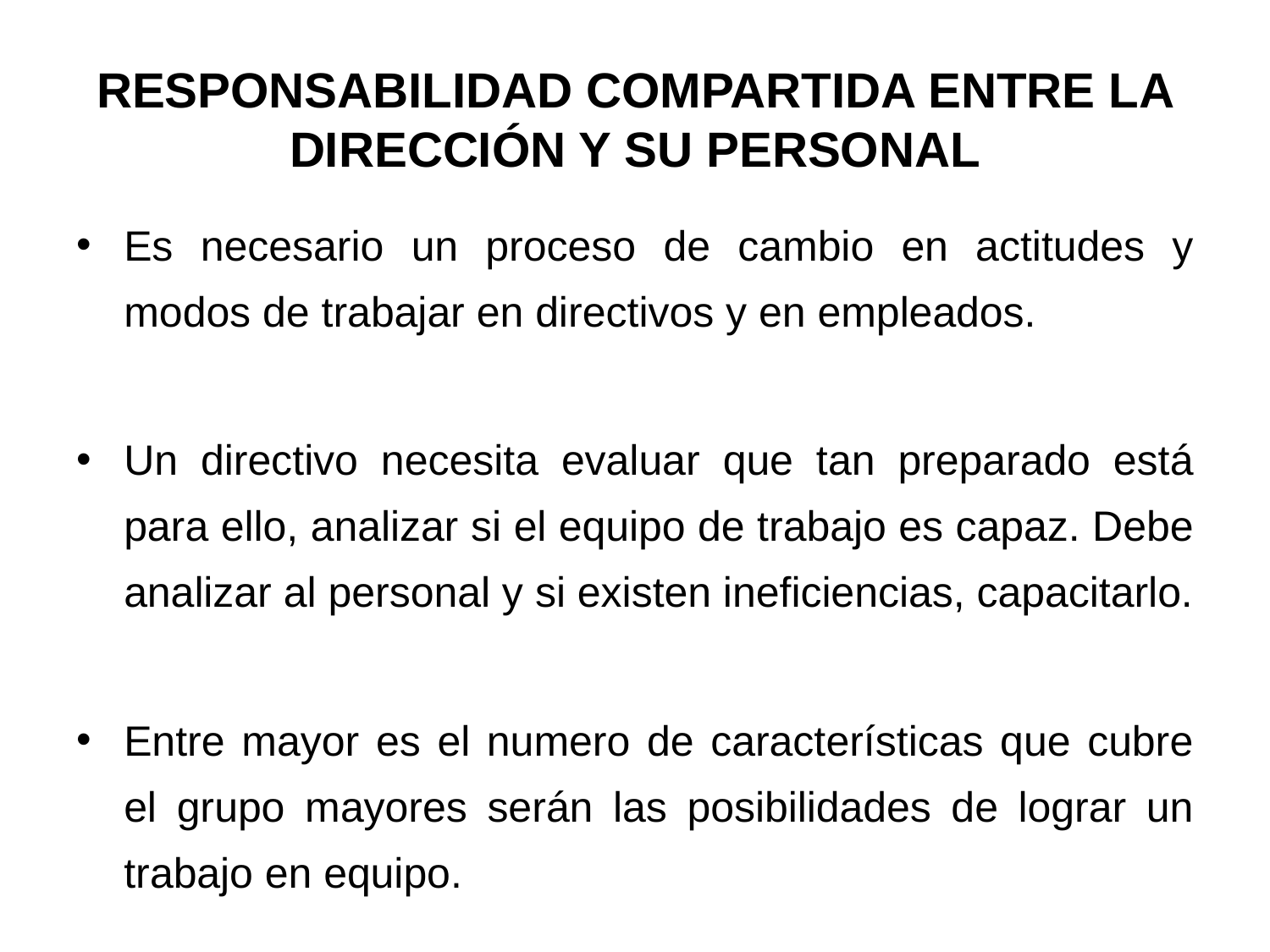

# RESPONSABILIDAD COMPARTIDA ENTRE LA DIRECCIÓN Y SU PERSONAL
Es necesario un proceso de cambio en actitudes y modos de trabajar en directivos y en empleados.

Un directivo necesita evaluar que tan preparado está para ello, analizar si el equipo de trabajo es capaz. Debe analizar al personal y si existen ineficiencias, capacitarlo.

Entre mayor es el numero de características que cubre el grupo mayores serán las posibilidades de lograr un trabajo en equipo.